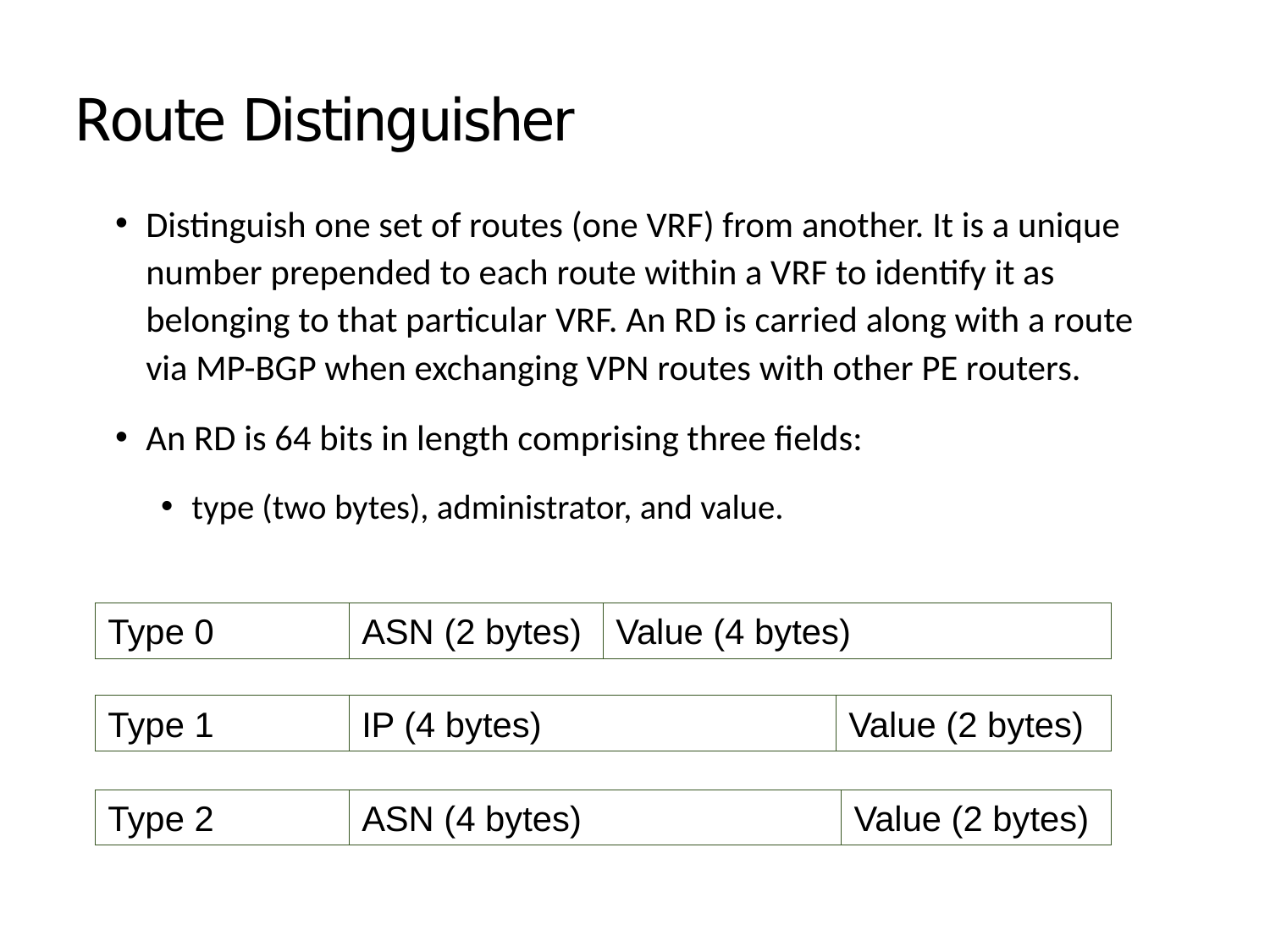

# Route Distinguisher
Distinguish one set of routes (one VRF) from another. It is a unique number prepended to each route within a VRF to identify it as belonging to that particular VRF. An RD is carried along with a route via MP-BGP when exchanging VPN routes with other PE routers.
An RD is 64 bits in length comprising three fields:
type (two bytes), administrator, and value.

Type 0
ASN (2 bytes)
Value (4 bytes)
Type 1
IP (4 bytes)
Value (2 bytes)
Type 2
ASN (4 bytes)
Value (2 bytes)